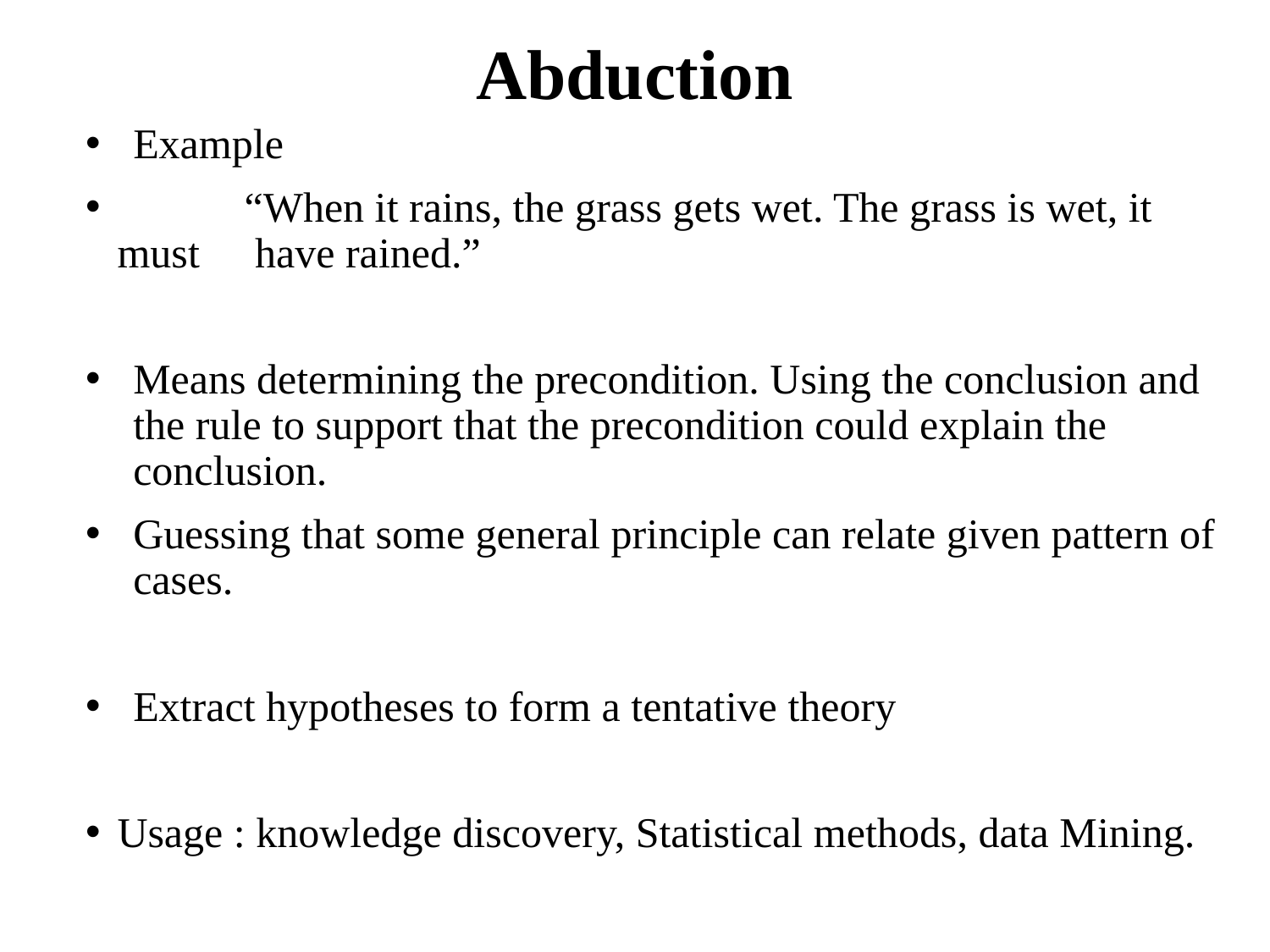

Abduction
# Example
	“When it rains, the grass gets wet. The grass is wet, it must	 have rained.”

Means determining the precondition. Using the conclusion and the rule to support that the precondition could explain the conclusion.
Guessing that some general principle can relate given pattern of cases.

Extract hypotheses to form a tentative theory

Usage : knowledge discovery, Statistical methods, data Mining.